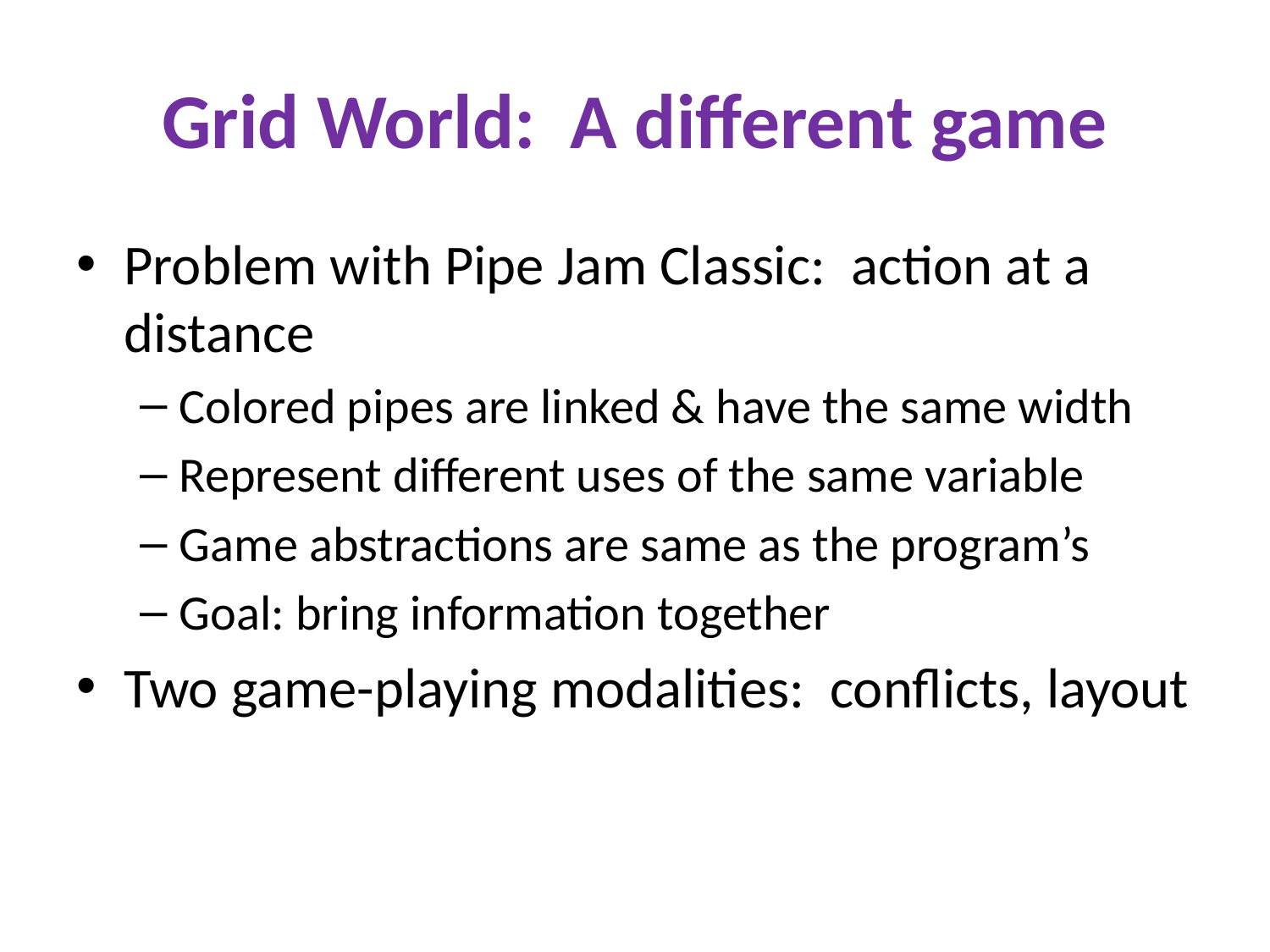

# Grid World:  A different game
Problem with Pipe Jam Classic:  action at a distance
Colored pipes are linked & have the same width
Represent different uses of the same variable
Game abstractions are same as the program’s
Goal: bring information together
Two game-playing modalities:  conflicts, layout